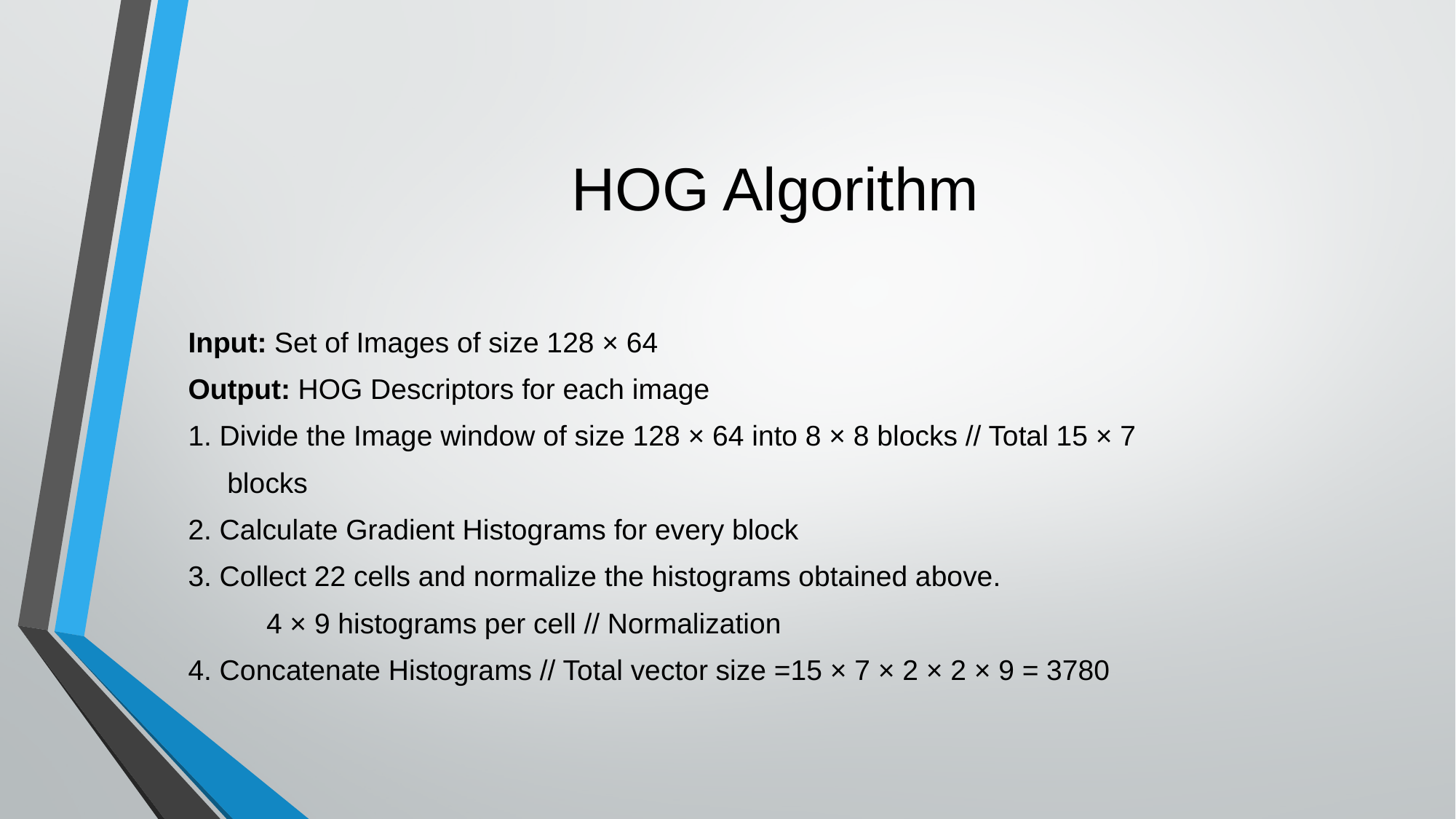

# HOG Algorithm
Input: Set of Images of size 128 × 64
Output: HOG Descriptors for each image
1. Divide the Image window of size 128 × 64 into 8 × 8 blocks // Total 15 × 7
     blocks
2. Calculate Gradient Histograms for every block
3. Collect 22 cells and normalize the histograms obtained above.
          4 × 9 histograms per cell // Normalization
4. Concatenate Histograms // Total vector size =15 × 7 × 2 × 2 × 9 = 3780